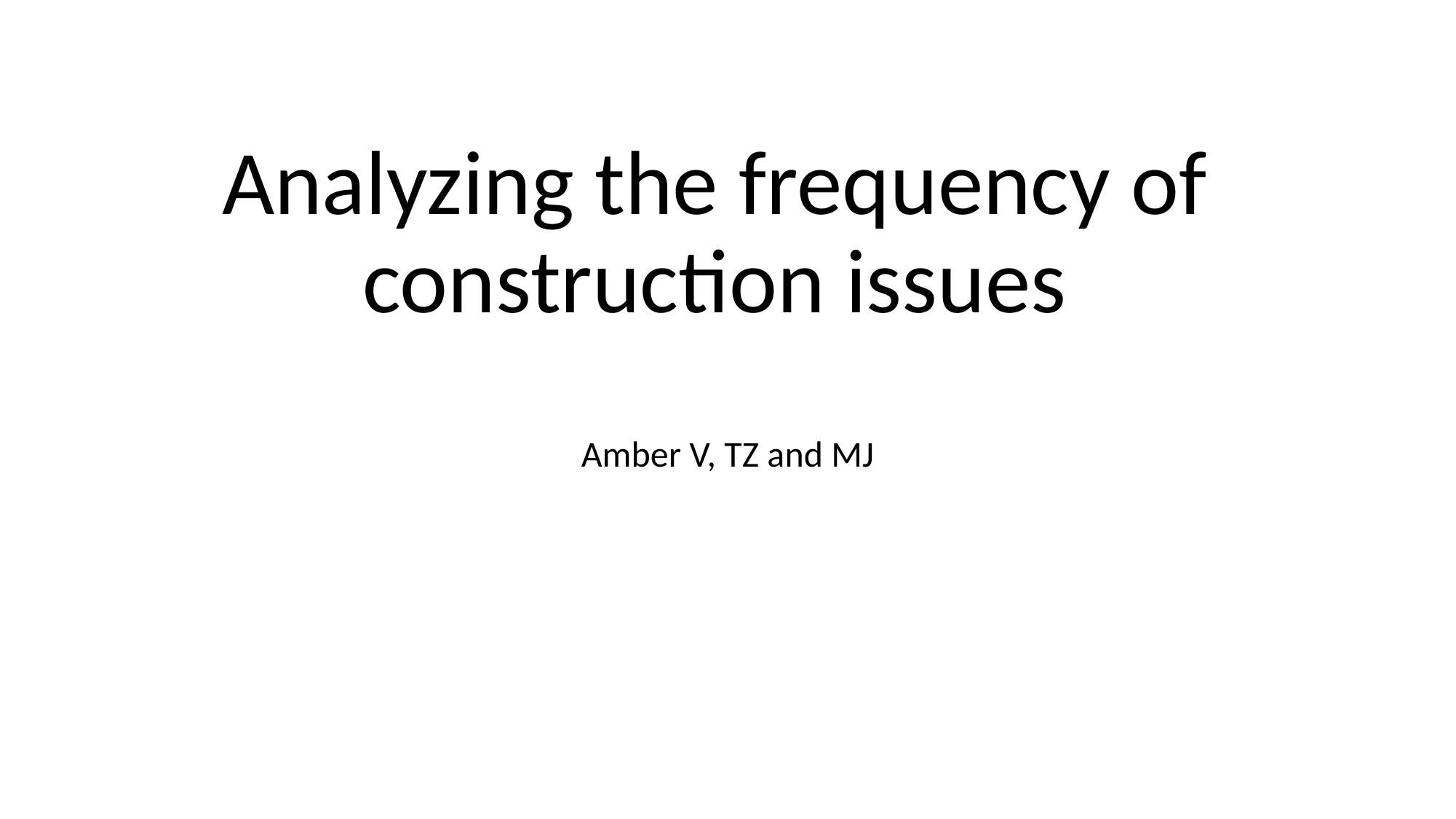

# Analyzing the frequency of construction issues
Amber V, TZ and MJ